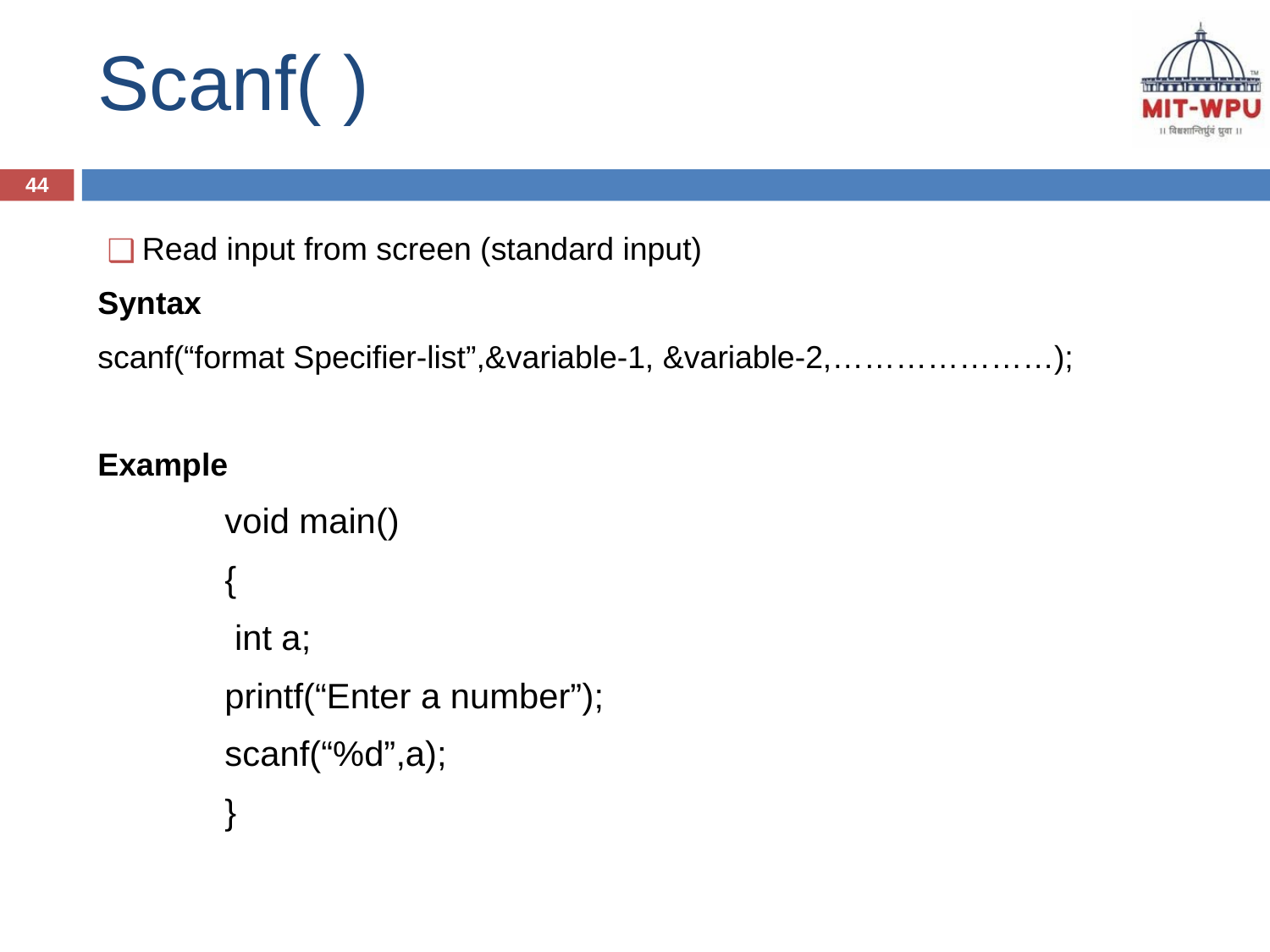

# Scanf( )
44
Read input from screen (standard input)
Syntax
scanf(“format Specifier-list”,&variable-1, &variable-2,…………………);

Example
void main()
{
 int a;
printf(“Enter a number”);
scanf(“%d”,a);
}